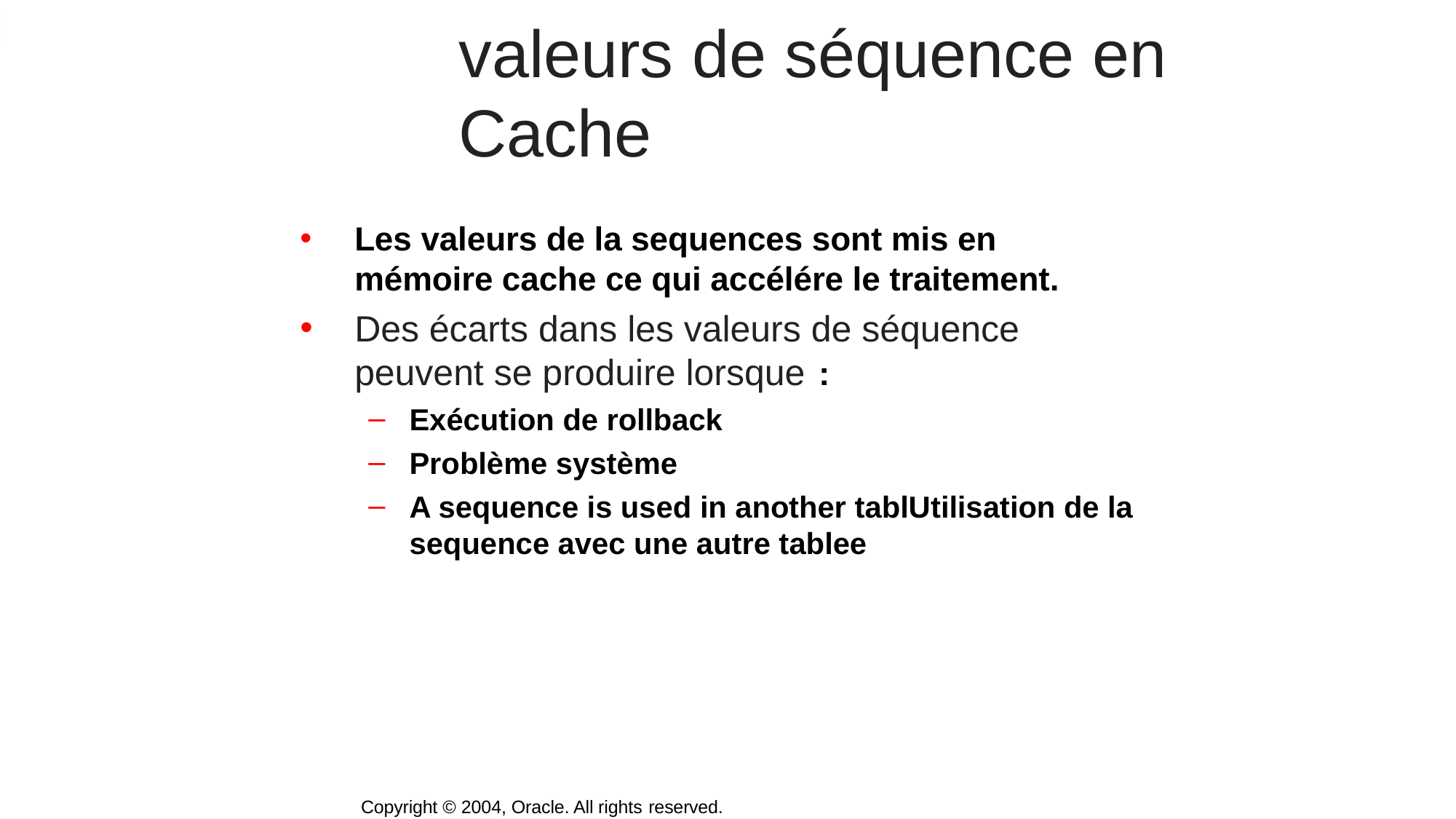

# valeurs de séquence en Cache

Les valeurs de la sequences sont mis en mémoire cache ce qui accélére le traitement.
Des écarts dans les valeurs de séquence peuvent se produire lorsque  :
Exécution de rollback
Problème système
A sequence is used in another tablUtilisation de la sequence avec une autre tablee
Copyright © 2004, Oracle. All rights reserved.